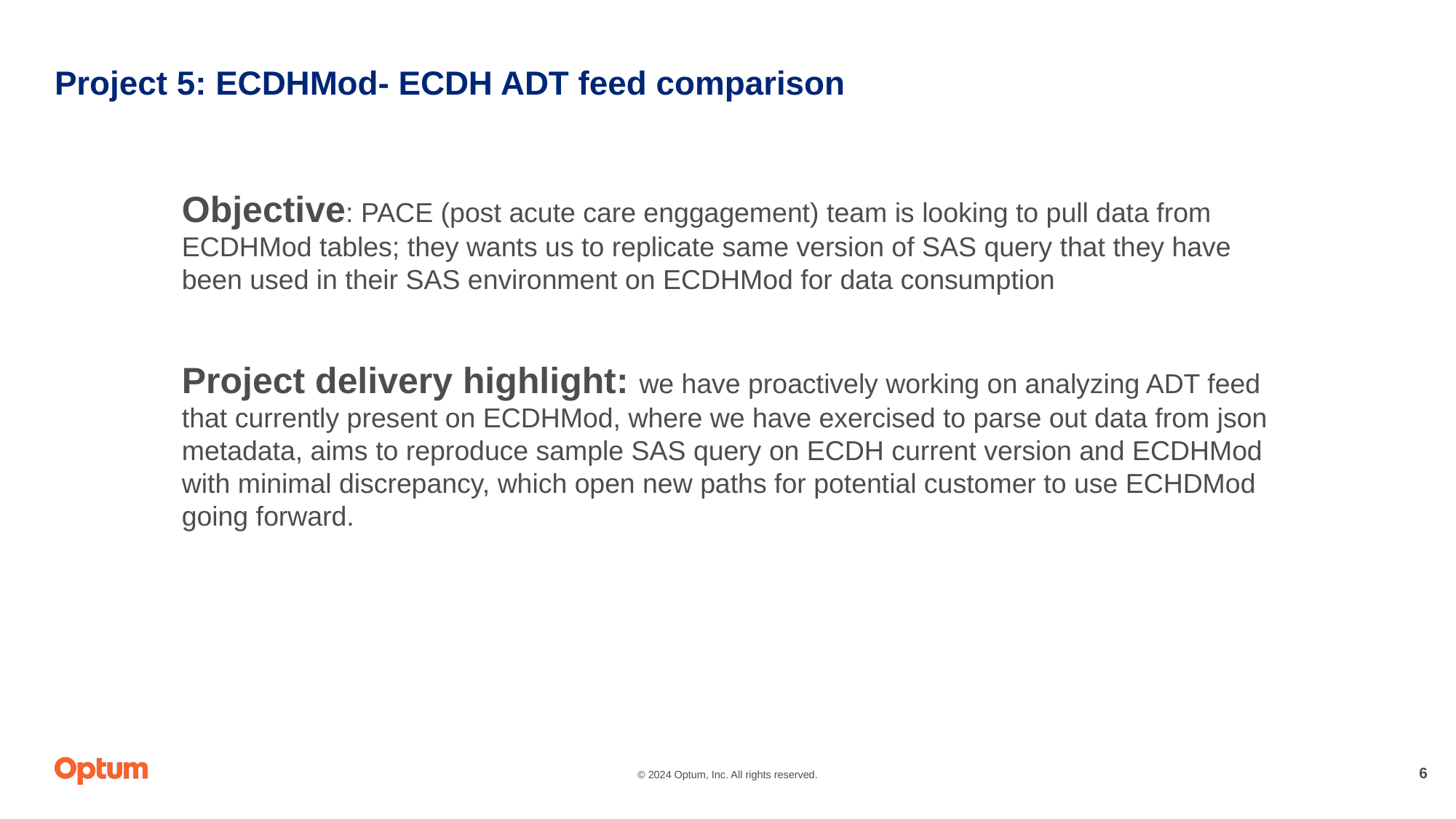

# Project 5: ECDHMod- ECDH ADT feed comparison
Objective: PACE (post acute care enggagement) team is looking to pull data from ECDHMod tables; they wants us to replicate same version of SAS query that they have been used in their SAS environment on ECDHMod for data consumption

Project delivery highlight: we have proactively working on analyzing ADT feed that currently present on ECDHMod, where we have exercised to parse out data from json metadata, aims to reproduce sample SAS query on ECDH current version and ECDHMod with minimal discrepancy, which open new paths for potential customer to use ECHDMod going forward.